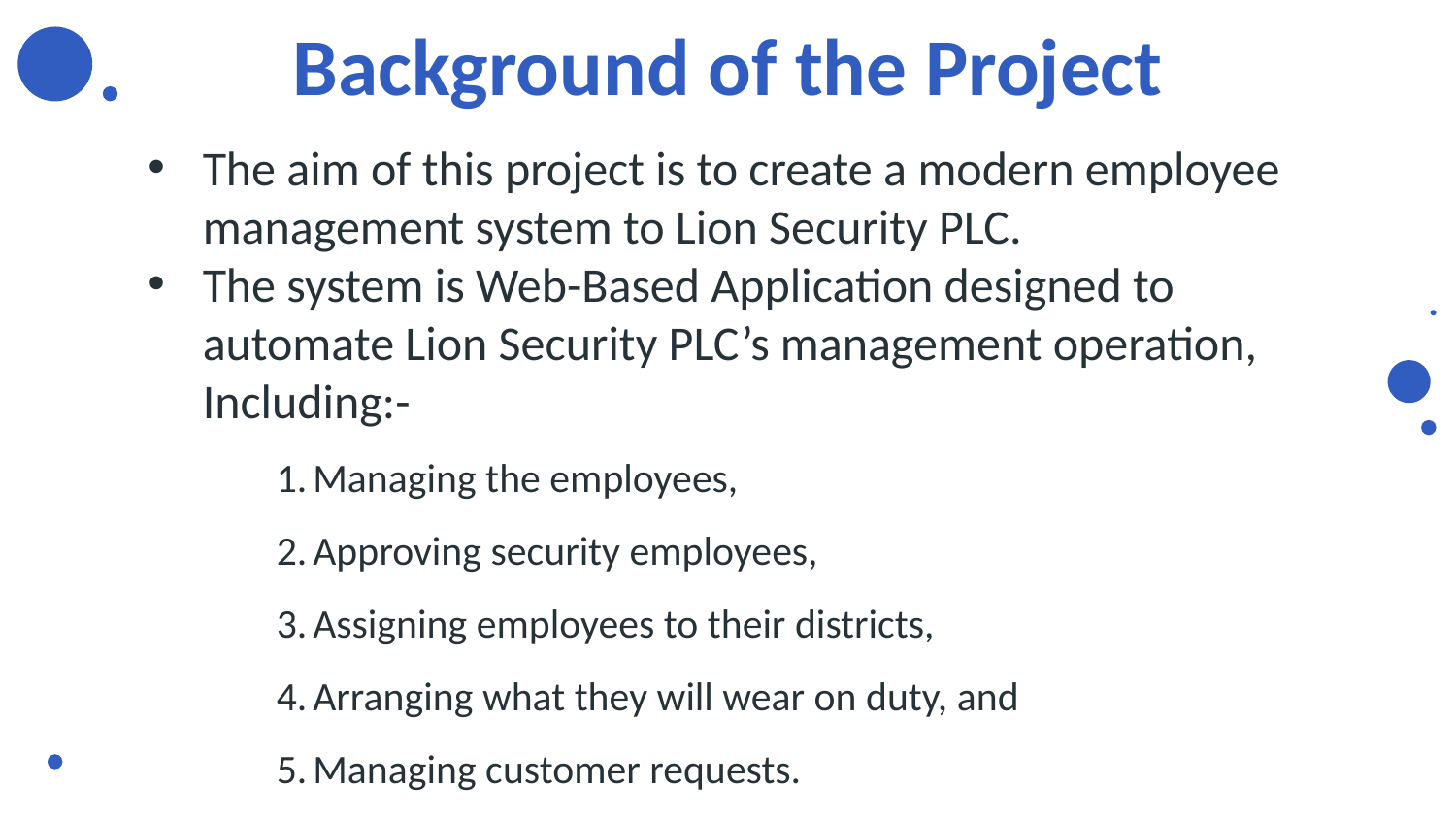

# Background of the Project
The aim of this project is to create a modern employee management system to Lion Security PLC.
The system is Web-Based Application designed to automate Lion Security PLC’s management operation, Including:-
Managing the employees,
Approving security employees,
Assigning employees to their districts,
Arranging what they will wear on duty, and
Managing customer requests.